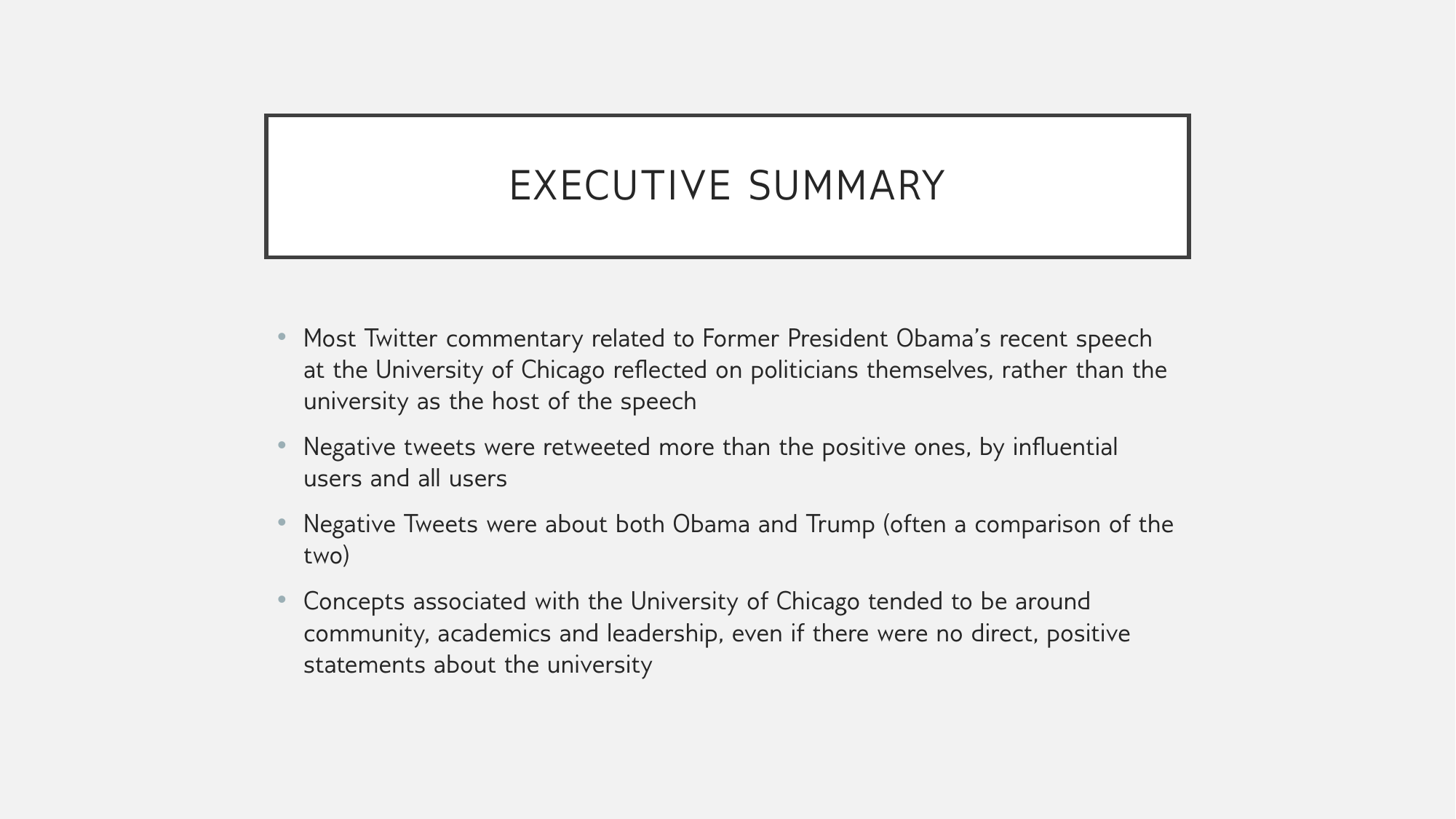

# Executive summary
Most Twitter commentary related to Former President Obama’s recent speech at the University of Chicago reflected on politicians themselves, rather than the university as the host of the speech
Negative tweets were retweeted more than the positive ones, by influential users and all users
Negative Tweets were about both Obama and Trump (often a comparison of the two)
Concepts associated with the University of Chicago tended to be around community, academics and leadership, even if there were no direct, positive statements about the university